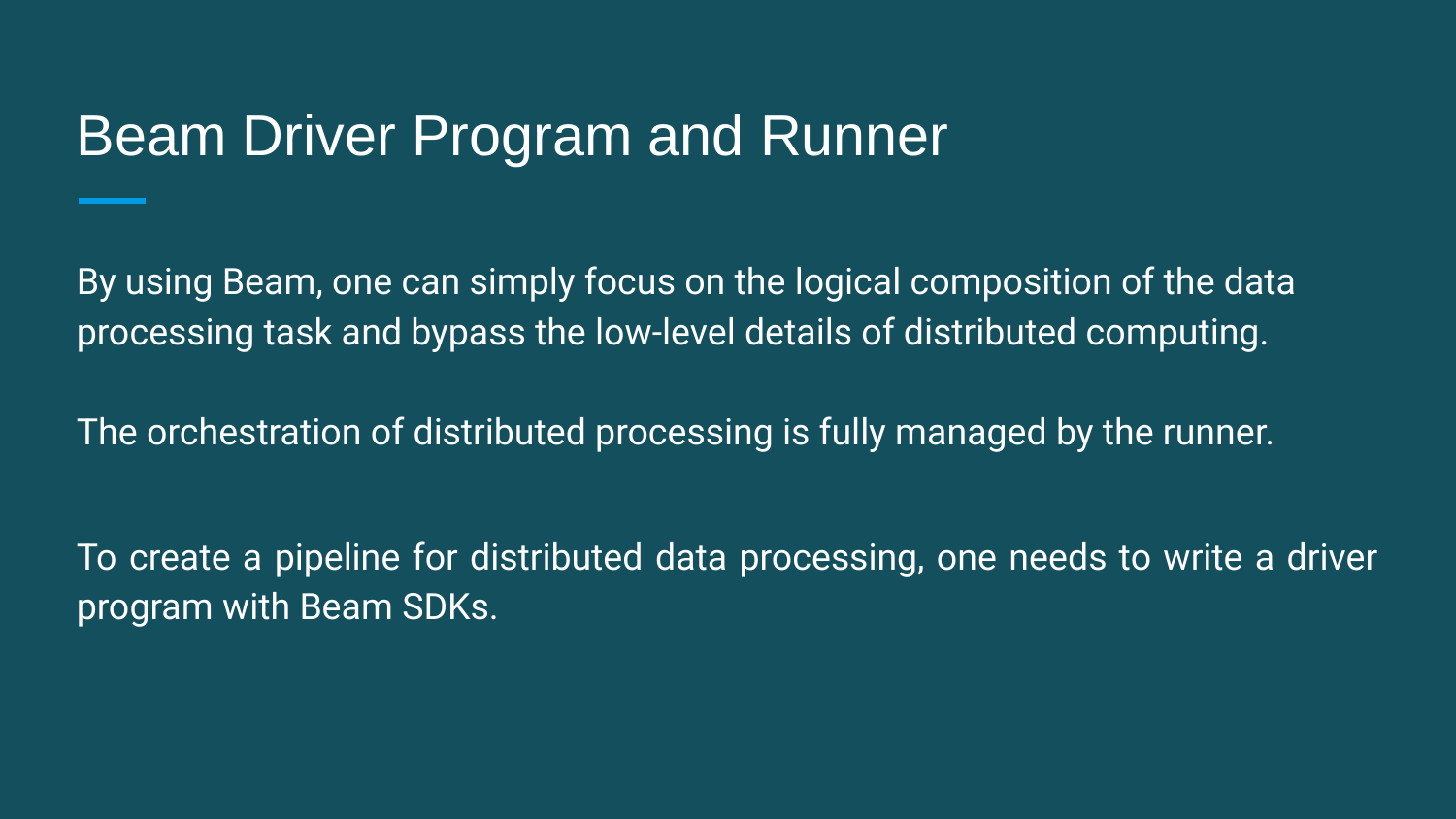

# Beam Driver Program and Runner
By using Beam, one can simply focus on the logical composition of the data processing task and bypass the low-level details of distributed computing.

The orchestration of distributed processing is fully managed by the runner.

To create a pipeline for distributed data processing, one needs to write a driver program with Beam SDKs.